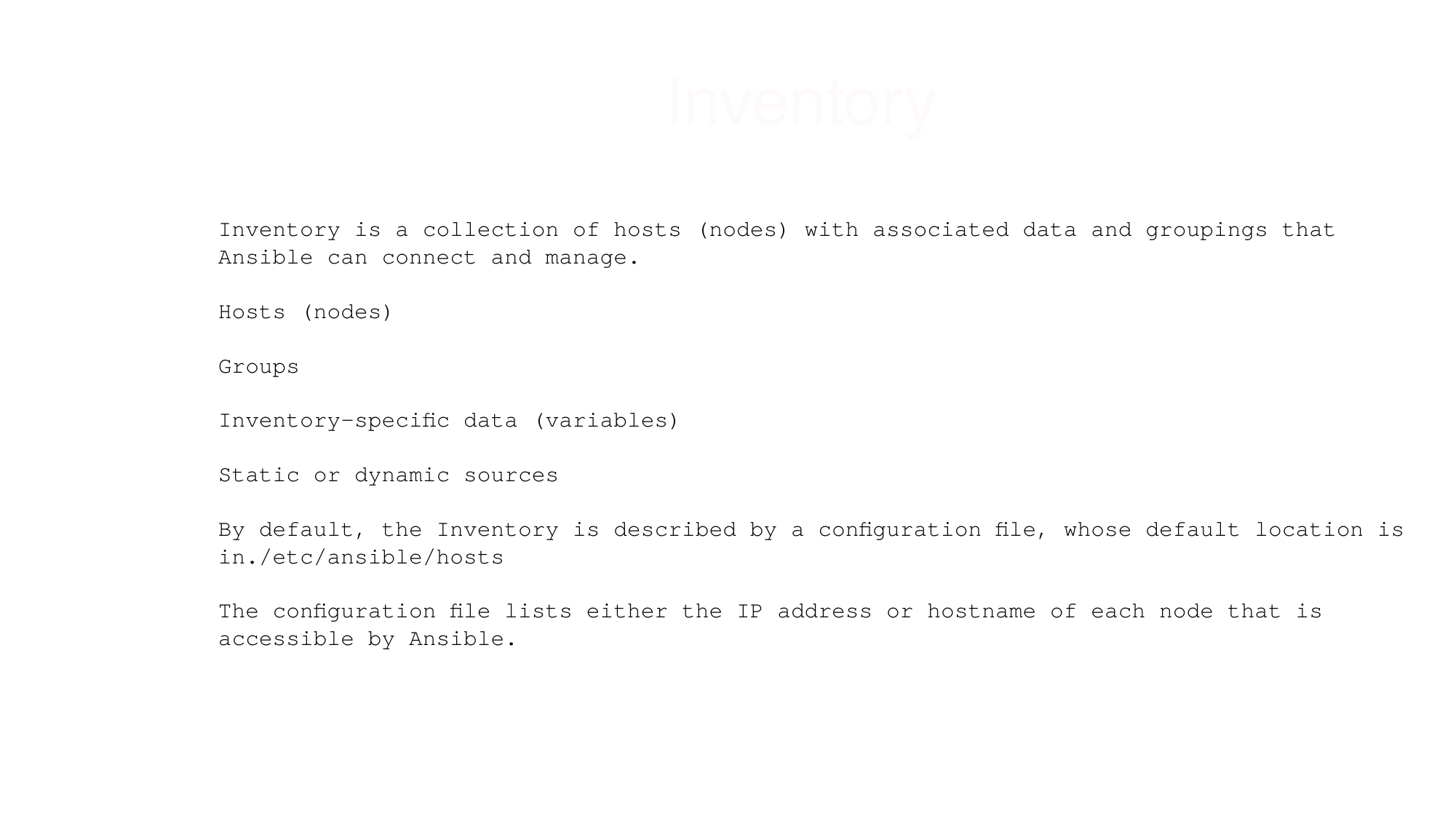

#
Inventory
Inventory is a collection of hosts (nodes) with associated data and groupings that Ansible can connect and manage.

Hosts (nodes)

Groups

Inventory-specific data (variables)

Static or dynamic sources

By default, the Inventory is described by a configuration file, whose default location is in./etc/ansible/hosts

The configuration file lists either the IP address or hostname of each node that is accessible by Ansible.
6